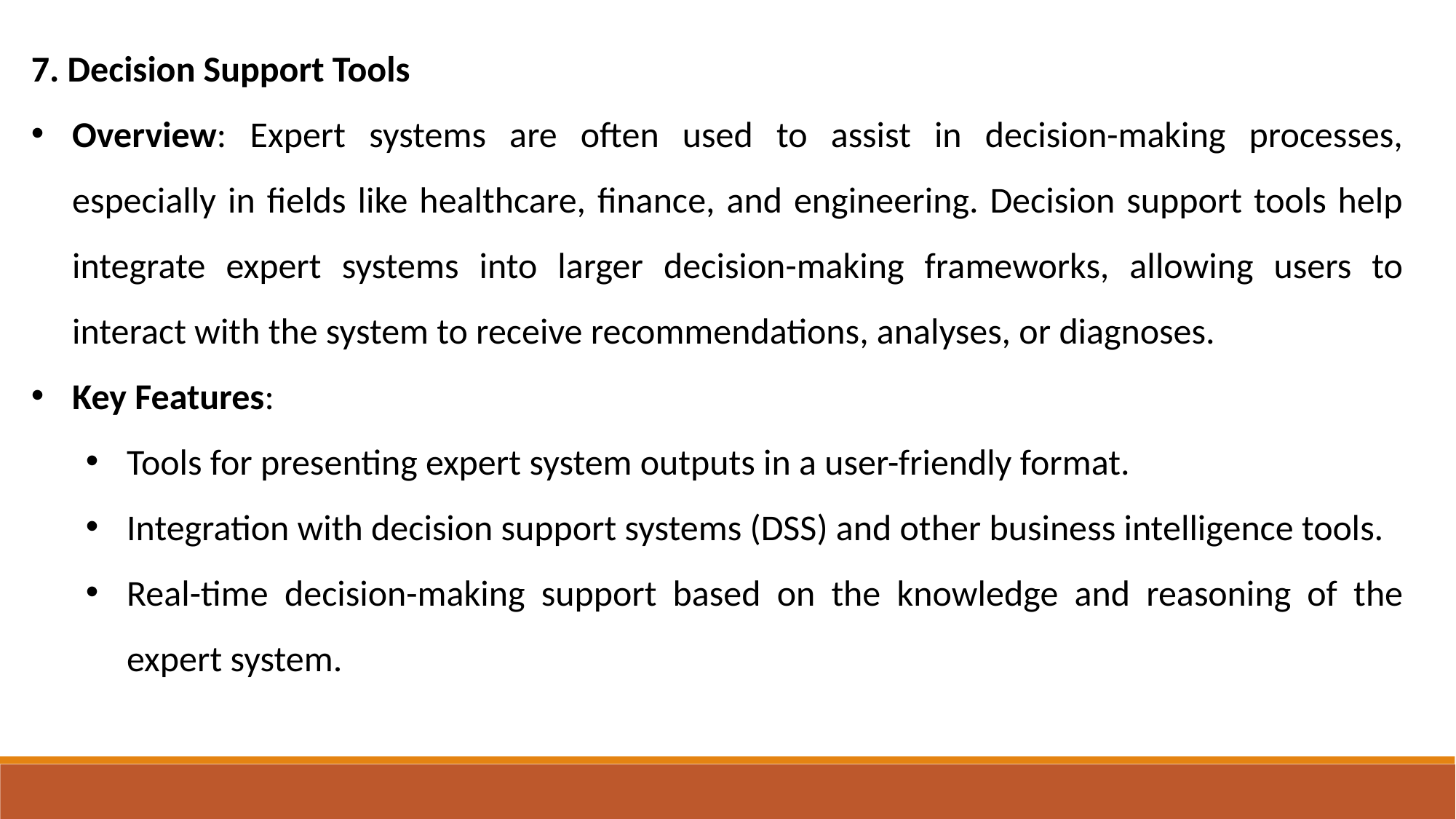

7. Decision Support Tools
Overview: Expert systems are often used to assist in decision-making processes, especially in fields like healthcare, finance, and engineering. Decision support tools help integrate expert systems into larger decision-making frameworks, allowing users to interact with the system to receive recommendations, analyses, or diagnoses.
Key Features:
Tools for presenting expert system outputs in a user-friendly format.
Integration with decision support systems (DSS) and other business intelligence tools.
Real-time decision-making support based on the knowledge and reasoning of the expert system.